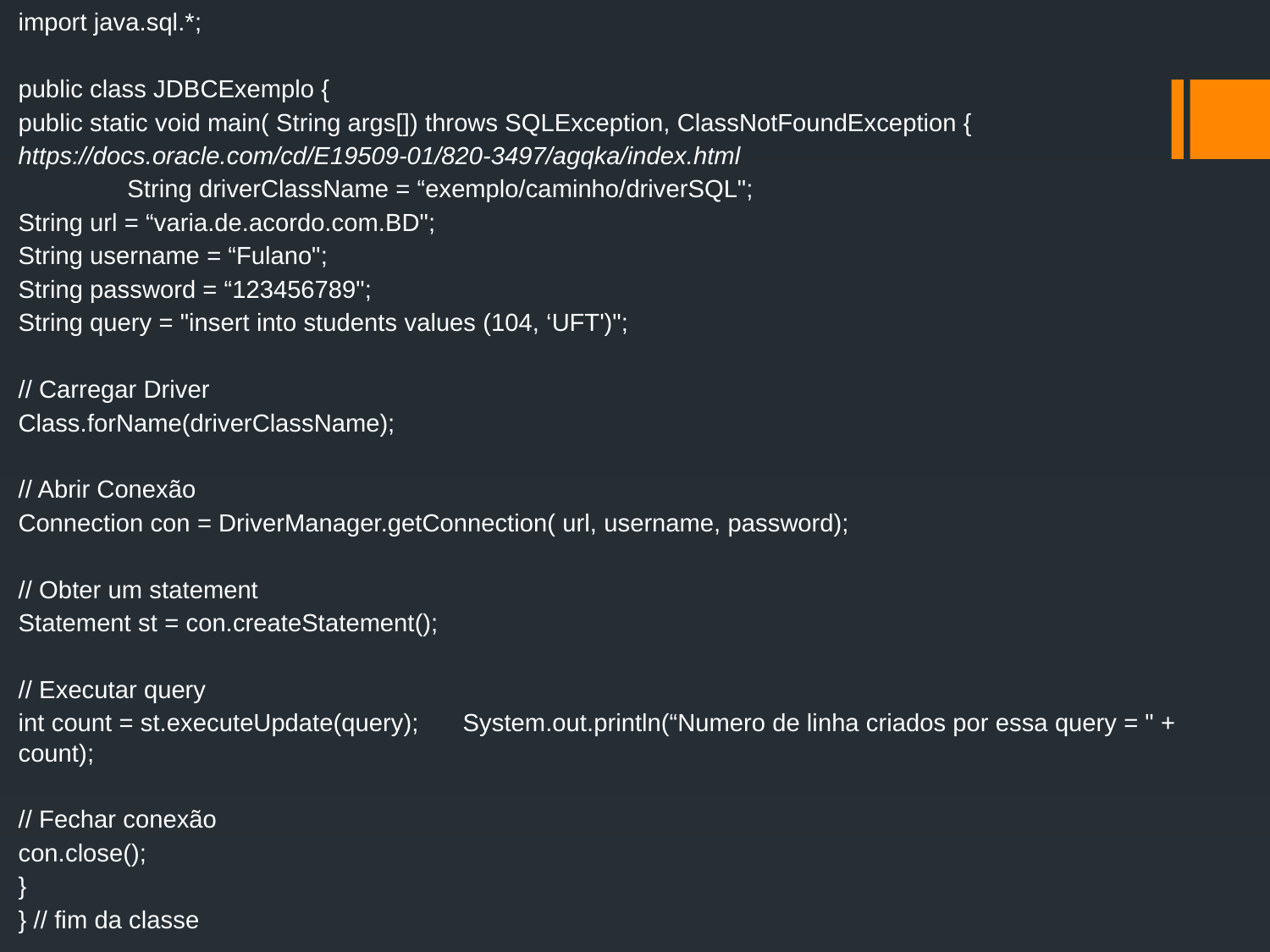

import java.sql.*;

public class JDBCExemplo {
	public static void main( String args[]) throws SQLException, ClassNotFoundException {
		https://docs.oracle.com/cd/E19509-01/820-3497/agqka/index.html
String driverClassName = “exemplo/caminho/driverSQL";
		String url = “varia.de.acordo.com.BD";
		String username = “Fulano";
		String password = “123456789";
		String query = "insert into students values (104, ‘UFT')";

		// Carregar Driver
		Class.forName(driverClassName);

		// Abrir Conexão
		Connection con = DriverManager.getConnection( url, username, password);

		// Obter um statement
		Statement st = con.createStatement();

		// Executar query
		int count = st.executeUpdate(query); 						System.out.println(“Numero de linha criados por essa query = " + count);

		// Fechar conexão
		con.close();
	}
} // fim da classe